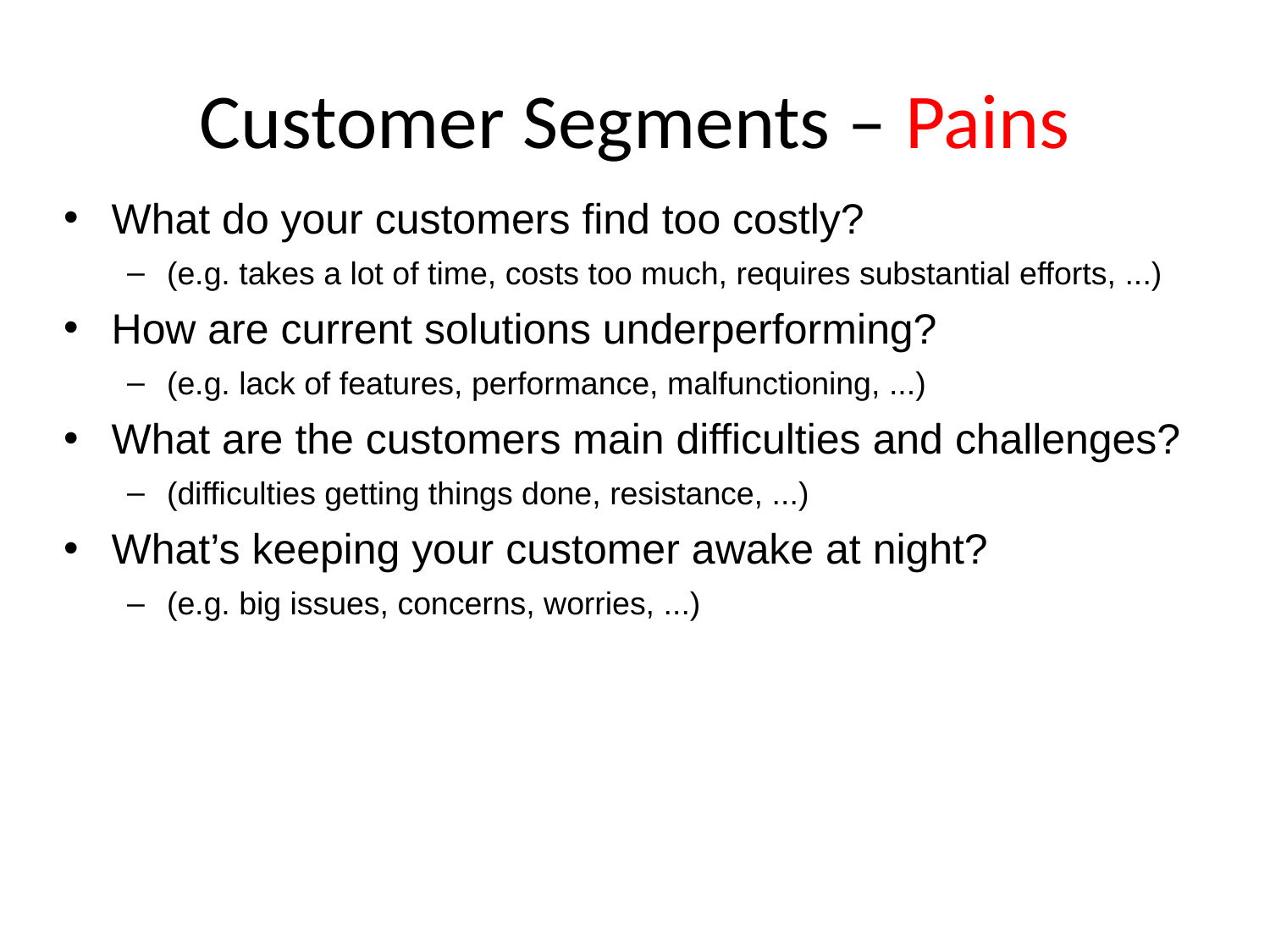

# Customer Segments – Pains
What do your customers find too costly?
(e.g. takes a lot of time, costs too much, requires substantial efforts, ...)
How are current solutions underperforming?
(e.g. lack of features, performance, malfunctioning, ...)
What are the customers main difficulties and challenges?
(difficulties getting things done, resistance, ...)
What’s keeping your customer awake at night?
(e.g. big issues, concerns, worries, ...)